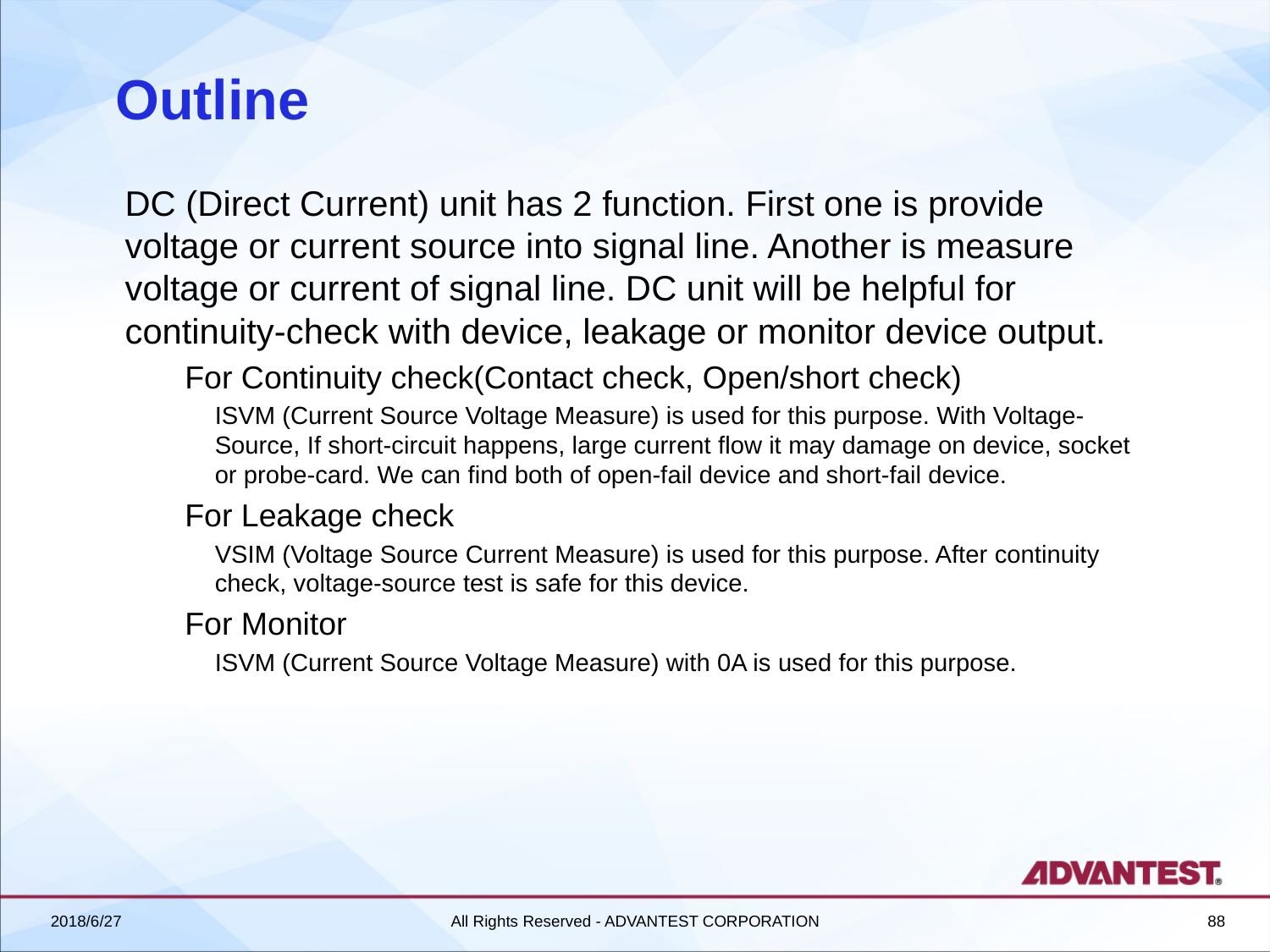

# Outline
DC (Direct Current) unit has 2 function. First one is provide voltage or current source into signal line. Another is measure voltage or current of signal line. DC unit will be helpful for continuity-check with device, leakage or monitor device output.
For Continuity check(Contact check, Open/short check)
ISVM (Current Source Voltage Measure) is used for this purpose. With Voltage-Source, If short-circuit happens, large current flow it may damage on device, socket or probe-card. We can find both of open-fail device and short-fail device.
For Leakage check
VSIM (Voltage Source Current Measure) is used for this purpose. After continuity check, voltage-source test is safe for this device.
For Monitor
ISVM (Current Source Voltage Measure) with 0A is used for this purpose.
2018/6/27
All Rights Reserved - ADVANTEST CORPORATION
88